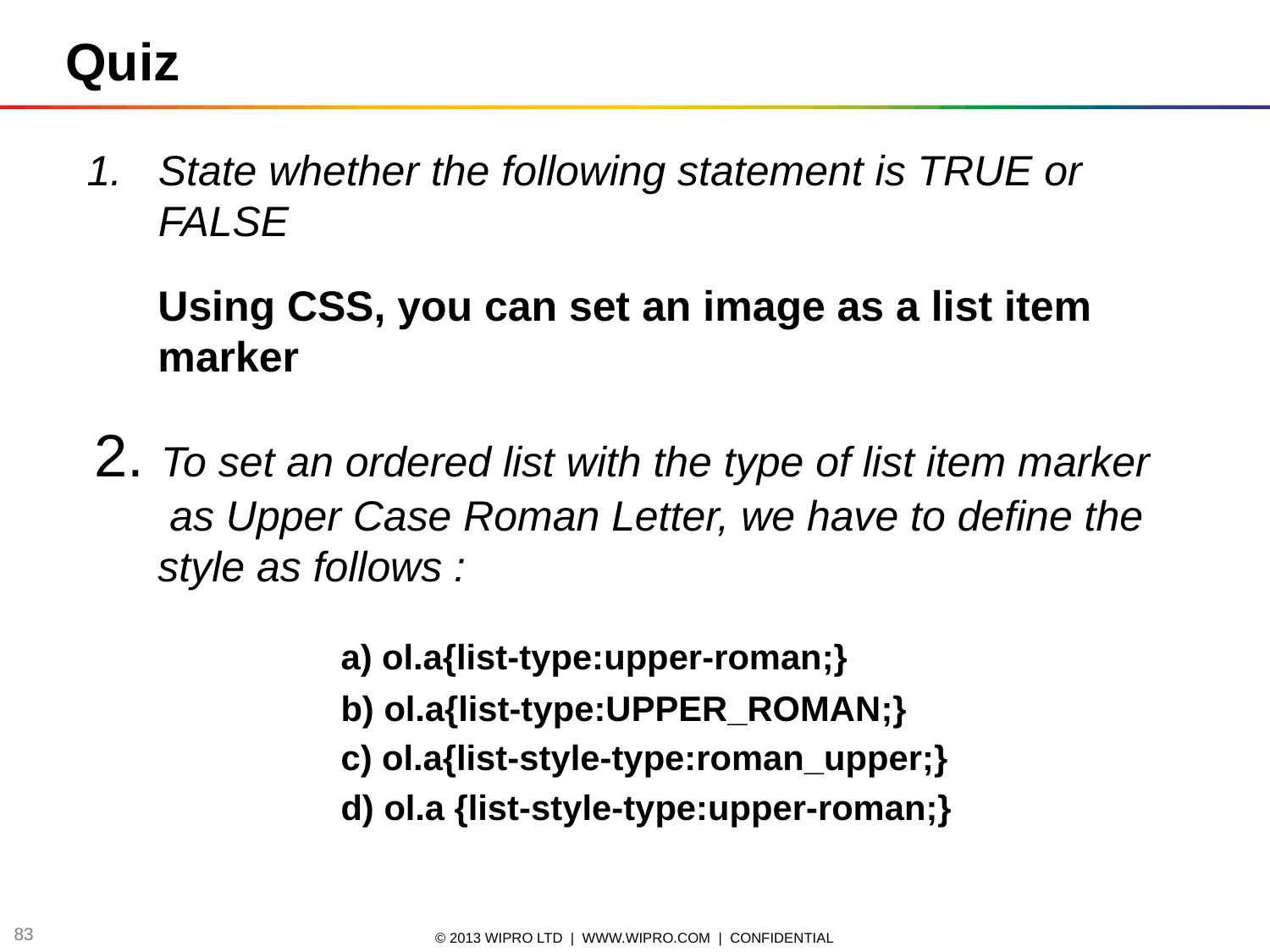

Quiz
State whether the following statement is TRUE or FALSE

Using CSS, you can set an image as a list item marker

2. To set an ordered list with the type of list item marker as Upper Case Roman Letter, we have to define the style as follows :

		a) ol.a{list-type:upper-roman;}
		b) ol.a{list-type:UPPER_ROMAN;}
		c) ol.a{list-style-type:roman_upper;}
		d) ol.a {list-style-type:upper-roman;}